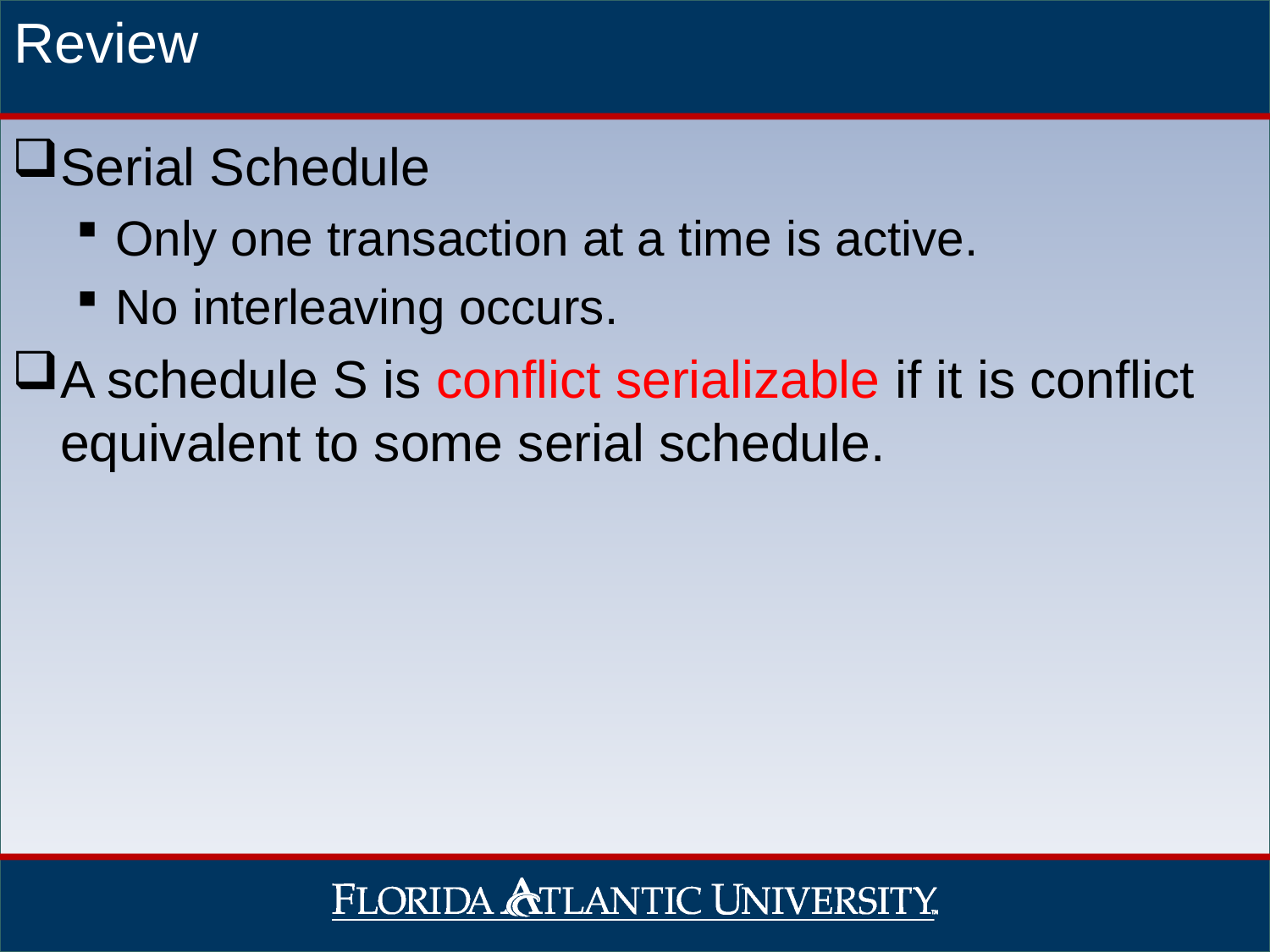

# Review
Serial Schedule
Only one transaction at a time is active.
No interleaving occurs.
A schedule S is conflict serializable if it is conflict equivalent to some serial schedule.